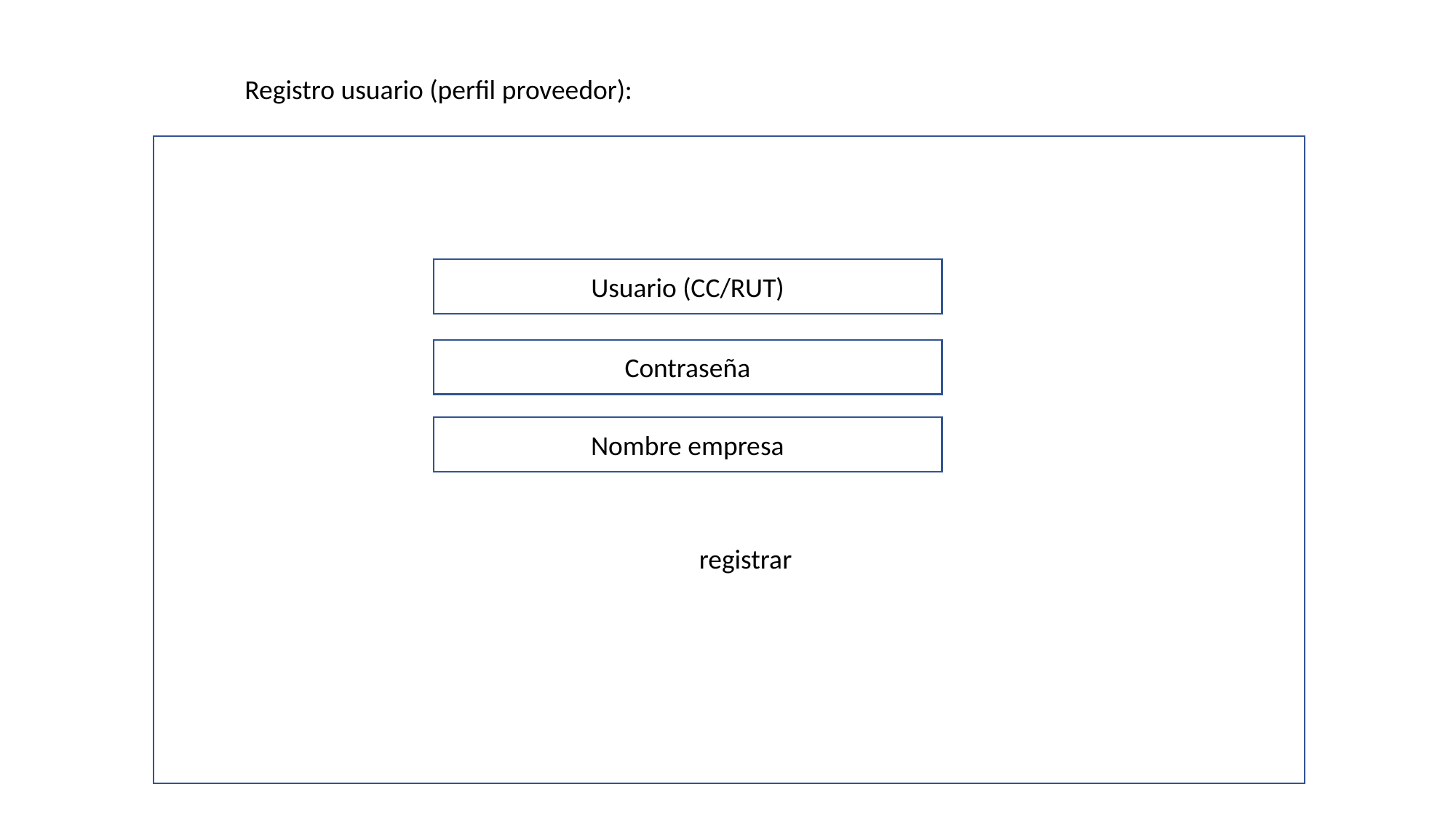

Registro usuario (perfil proveedor):

Usuario (CC/RUT)
Contraseña
Nombre empresa
registrar